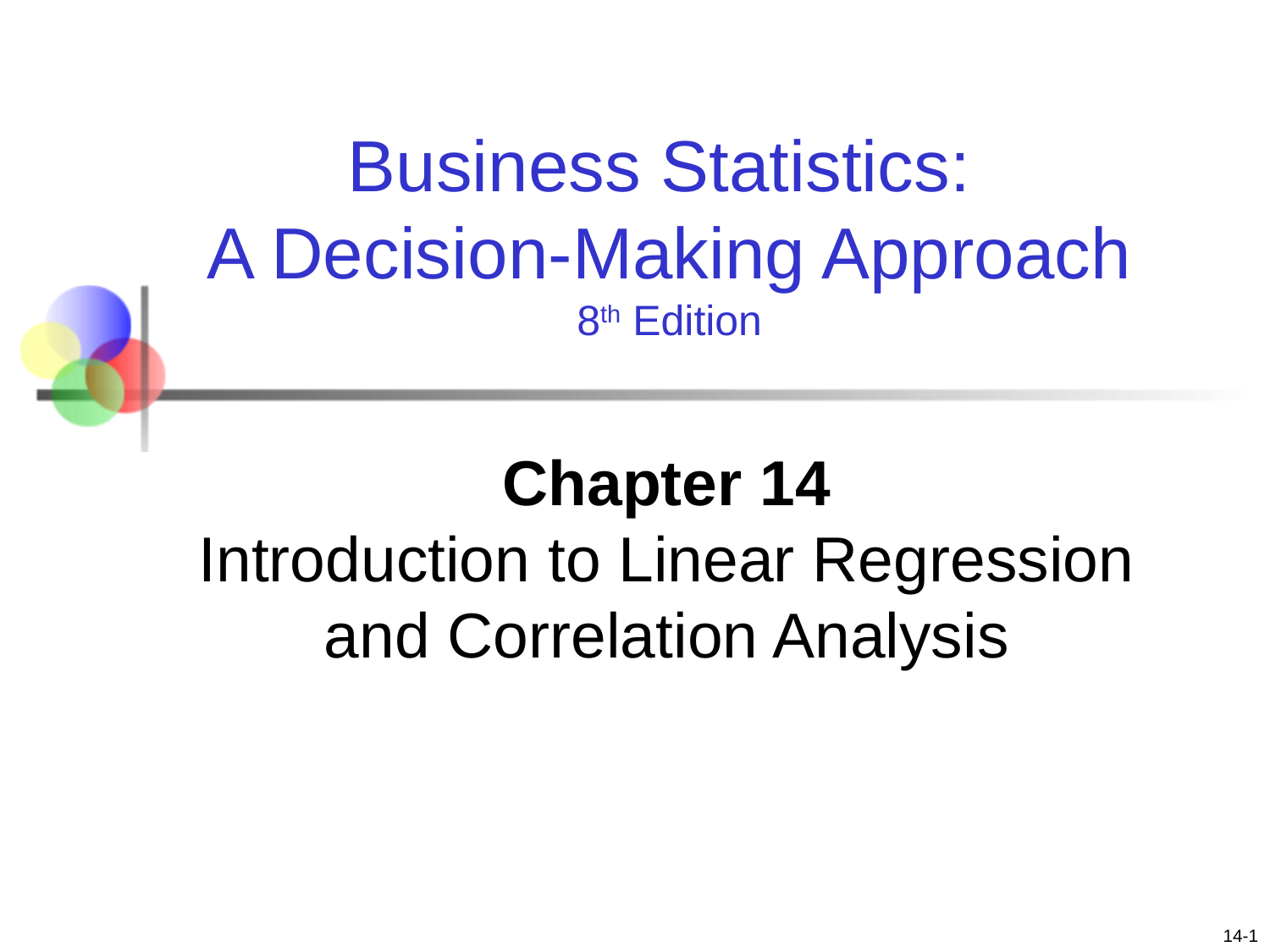

Business Statistics:
A Decision-Making Approach
8th Edition
# Chapter 14 Introduction to Linear Regression and Correlation Analysis
14-1